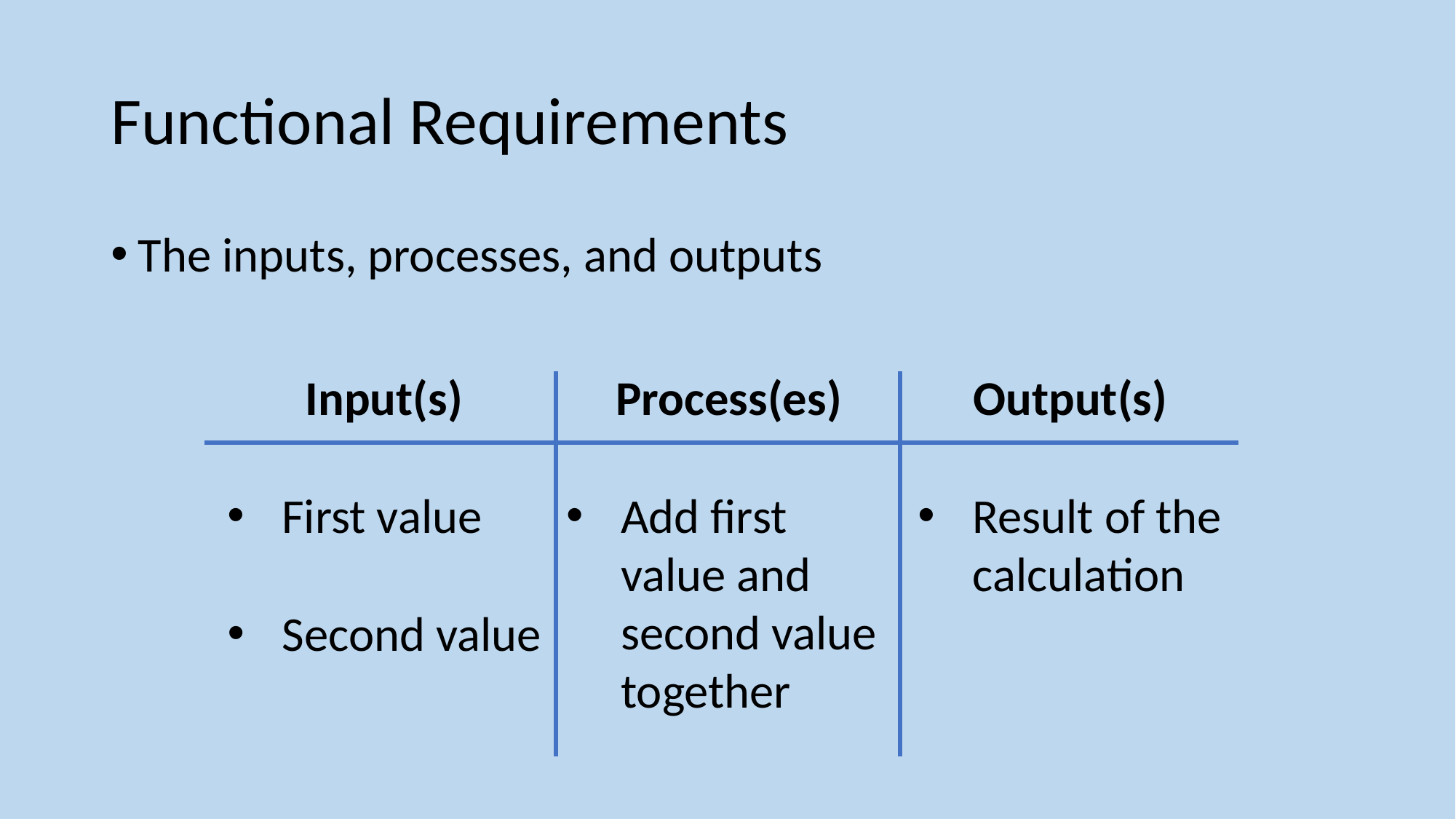

# Functional Requirements
The inputs, processes, and outputs

Output(s)
Process(es)
Input(s)
Add first value and second value together
Result of the calculation
First value
Second value